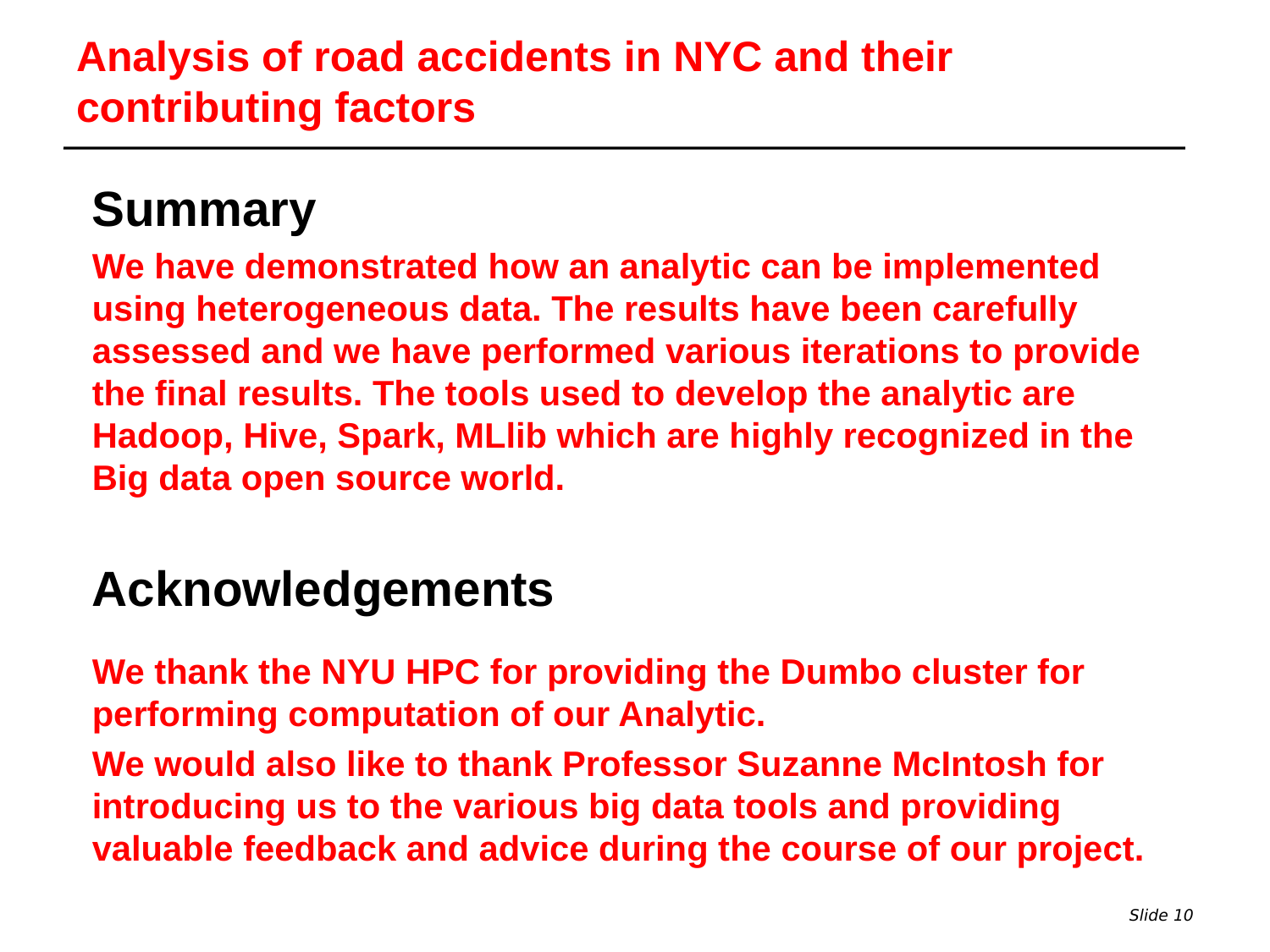

# Analysis of road accidents in NYC and their contributing factors

Summary
We have demonstrated how an analytic can be implemented using heterogeneous data. The results have been carefully assessed and we have performed various iterations to provide the final results. The tools used to develop the analytic are Hadoop, Hive, Spark, MLlib which are highly recognized in the Big data open source world.

Acknowledgements

We thank the NYU HPC for providing the Dumbo cluster for performing computation of our Analytic.
We would also like to thank Professor Suzanne McIntosh for introducing us to the various big data tools and providing valuable feedback and advice during the course of our project.

Slide 10